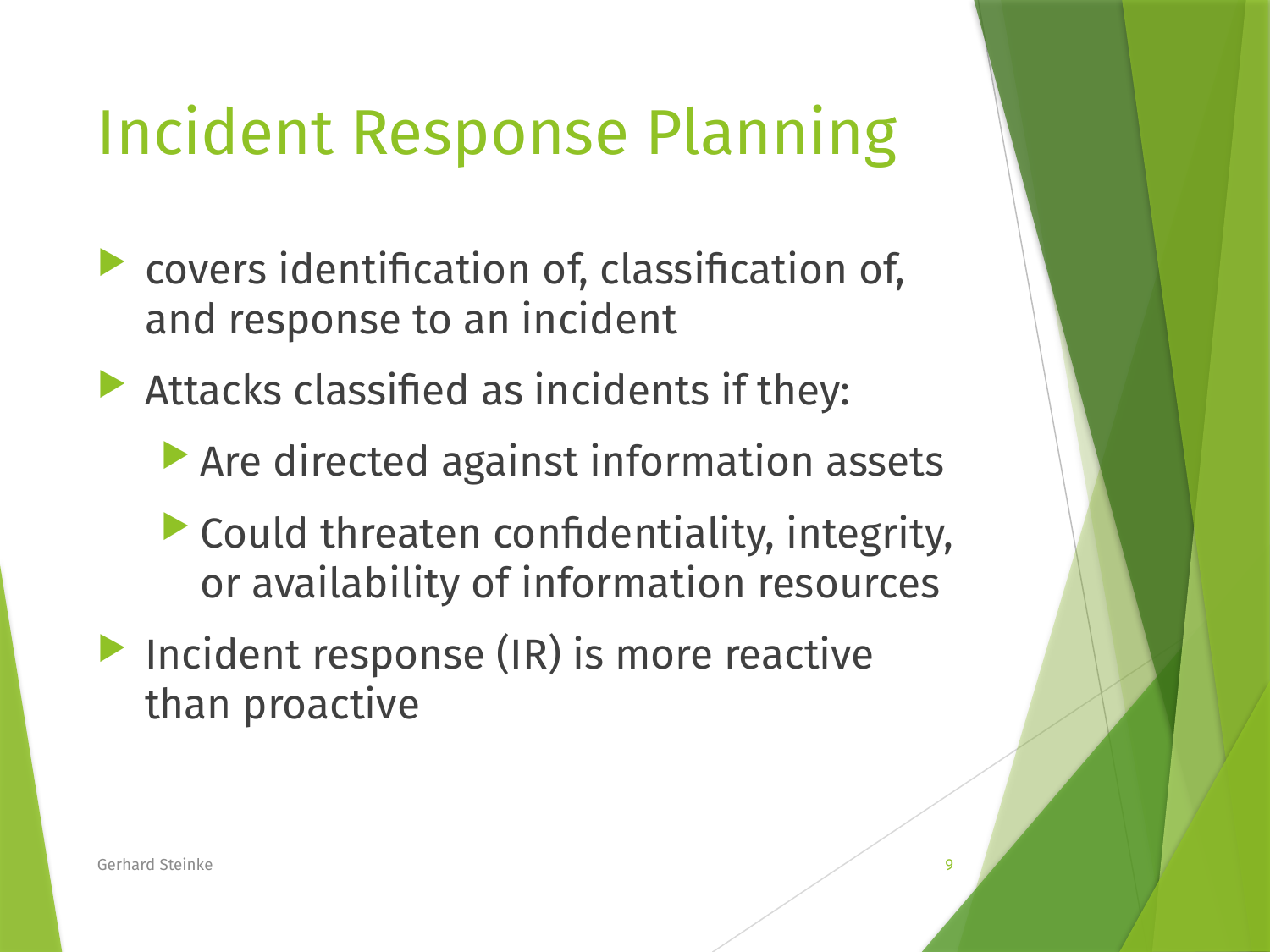

# Incident Response Planning
covers identification of, classification of, and response to an incident
Attacks classified as incidents if they:
Are directed against information assets
Could threaten confidentiality, integrity, or availability of information resources
Incident response (IR) is more reactive than proactive
Gerhard Steinke
9